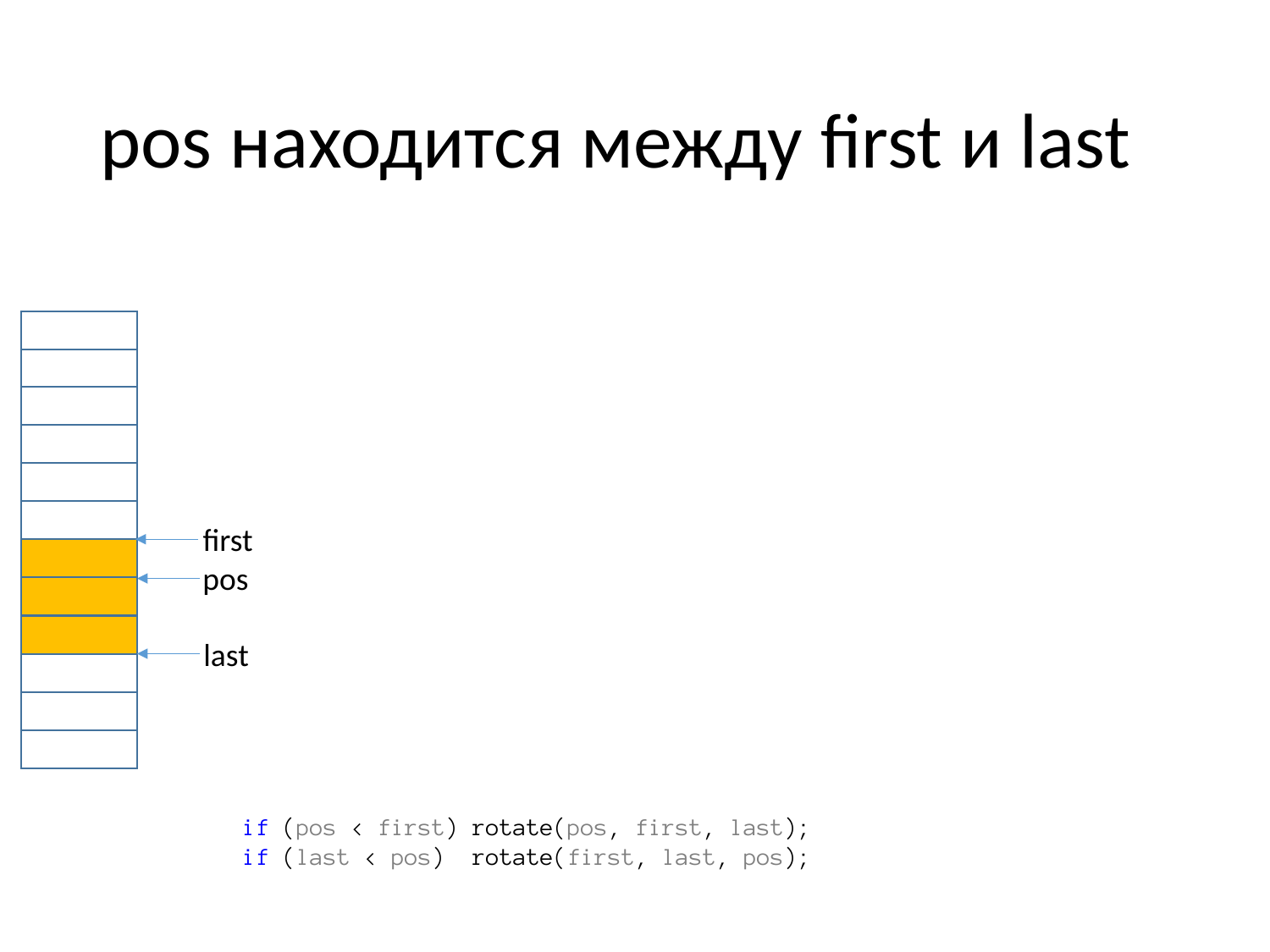

# pos находится между first и last

first
last

pos

  if (pos < first) rotate(pos, first, last);
  if (last < pos)  rotate(first, last, pos);